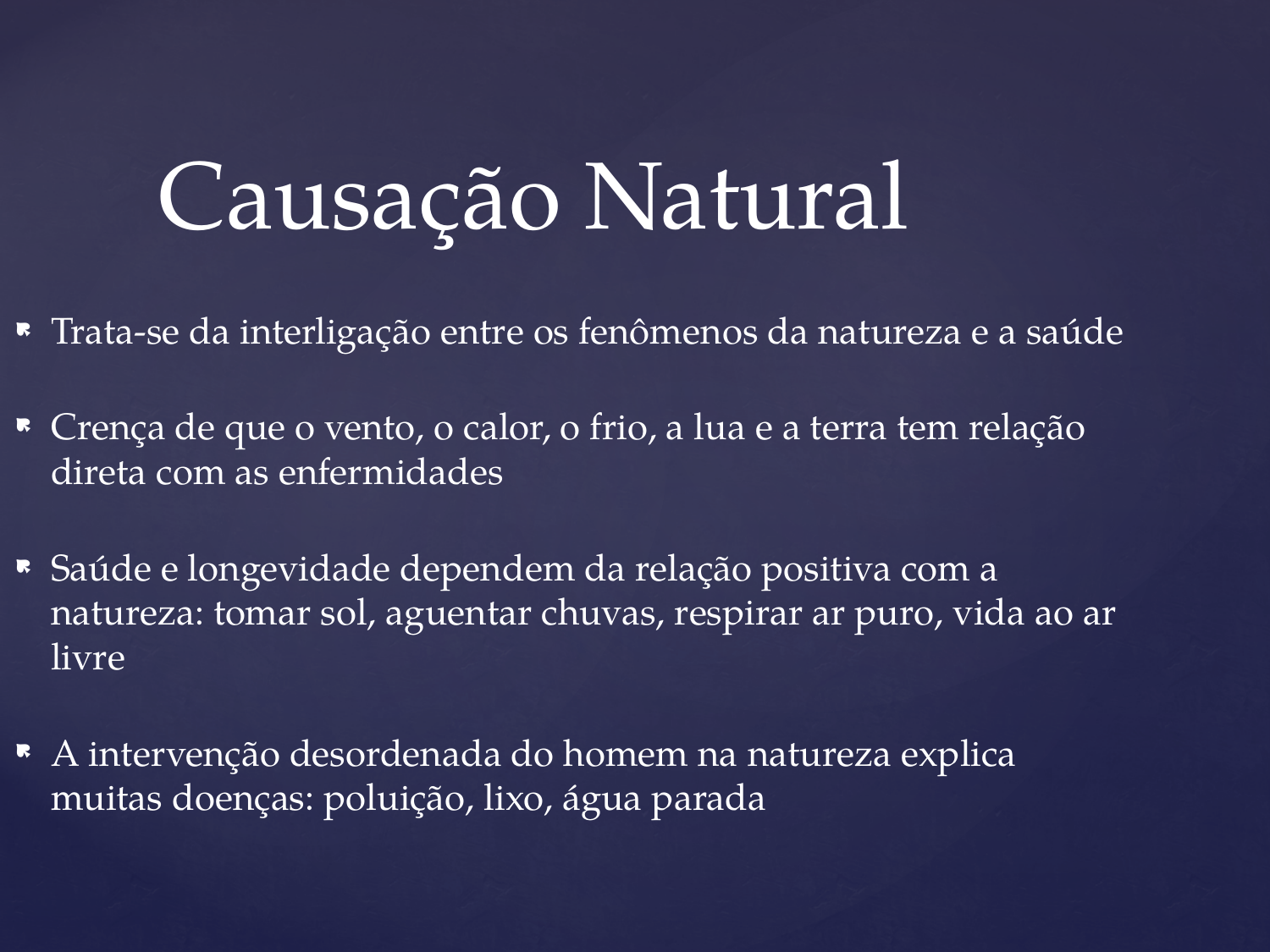

Causação Natural

Trata-se da interligação entre os fenômenos da natureza e a saúde
Crença de que o vento, o calor, o frio, a lua e a terra tem relação direta com as enfermidades
Saúde e longevidade dependem da relação positiva com a natureza: tomar sol, aguentar chuvas, respirar ar puro, vida ao ar livre
A intervenção desordenada do homem na natureza explica muitas doenças: poluição, lixo, água parada